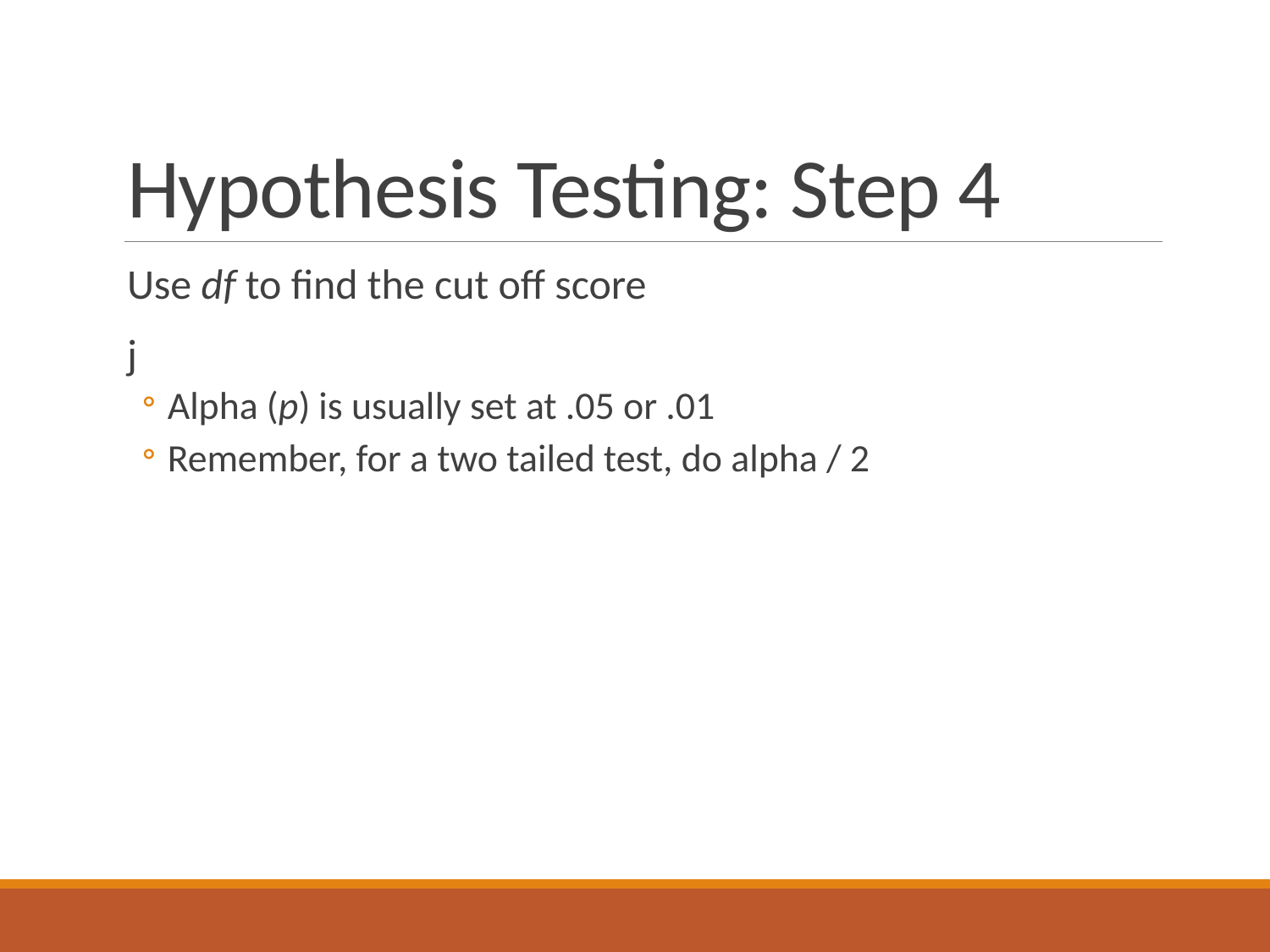

# Hypothesis Testing: Step 4
Use df to find the cut off score
j
Alpha (p) is usually set at .05 or .01
Remember, for a two tailed test, do alpha / 2